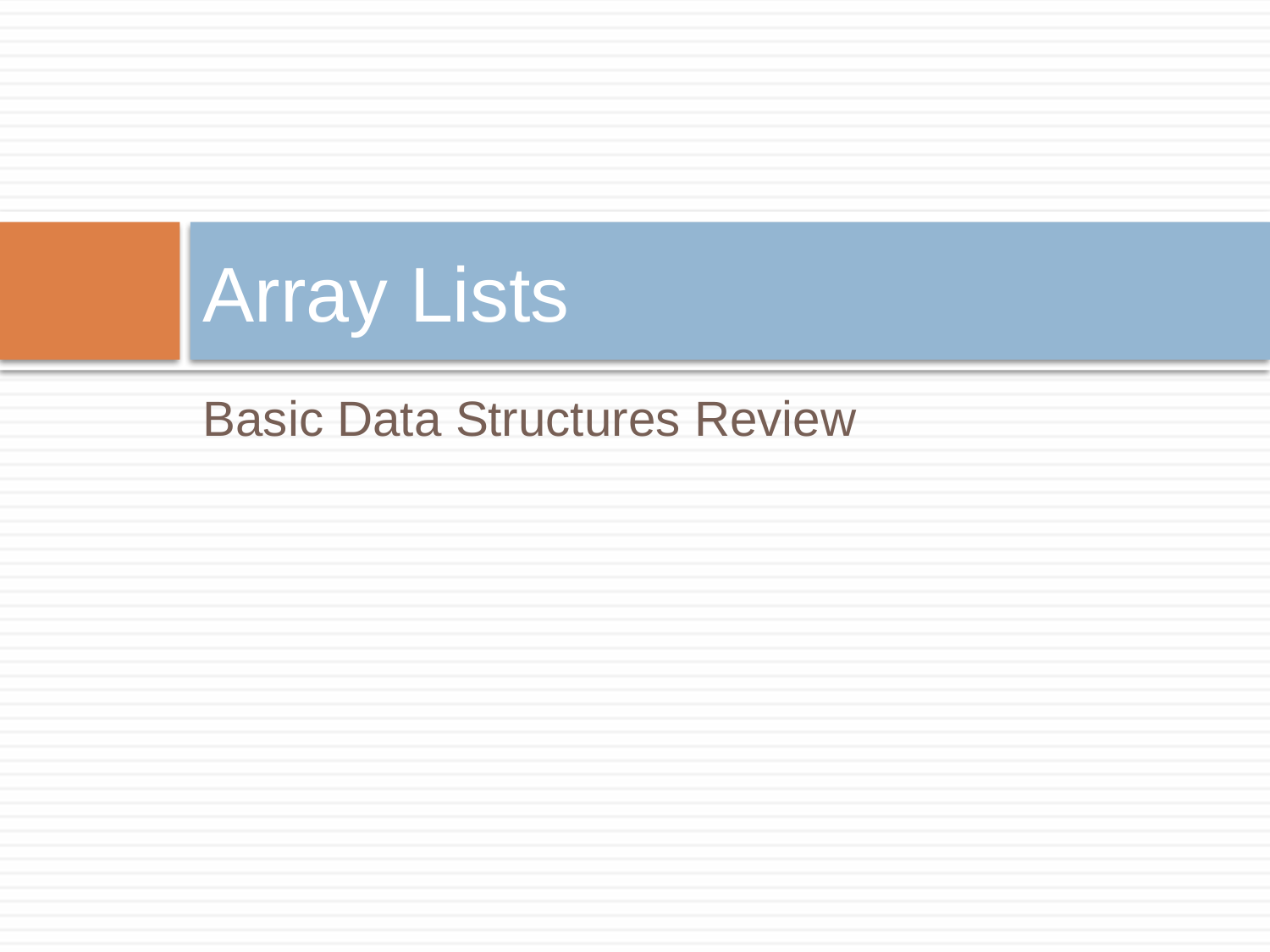

# Array Lists
Basic Data Structures Review